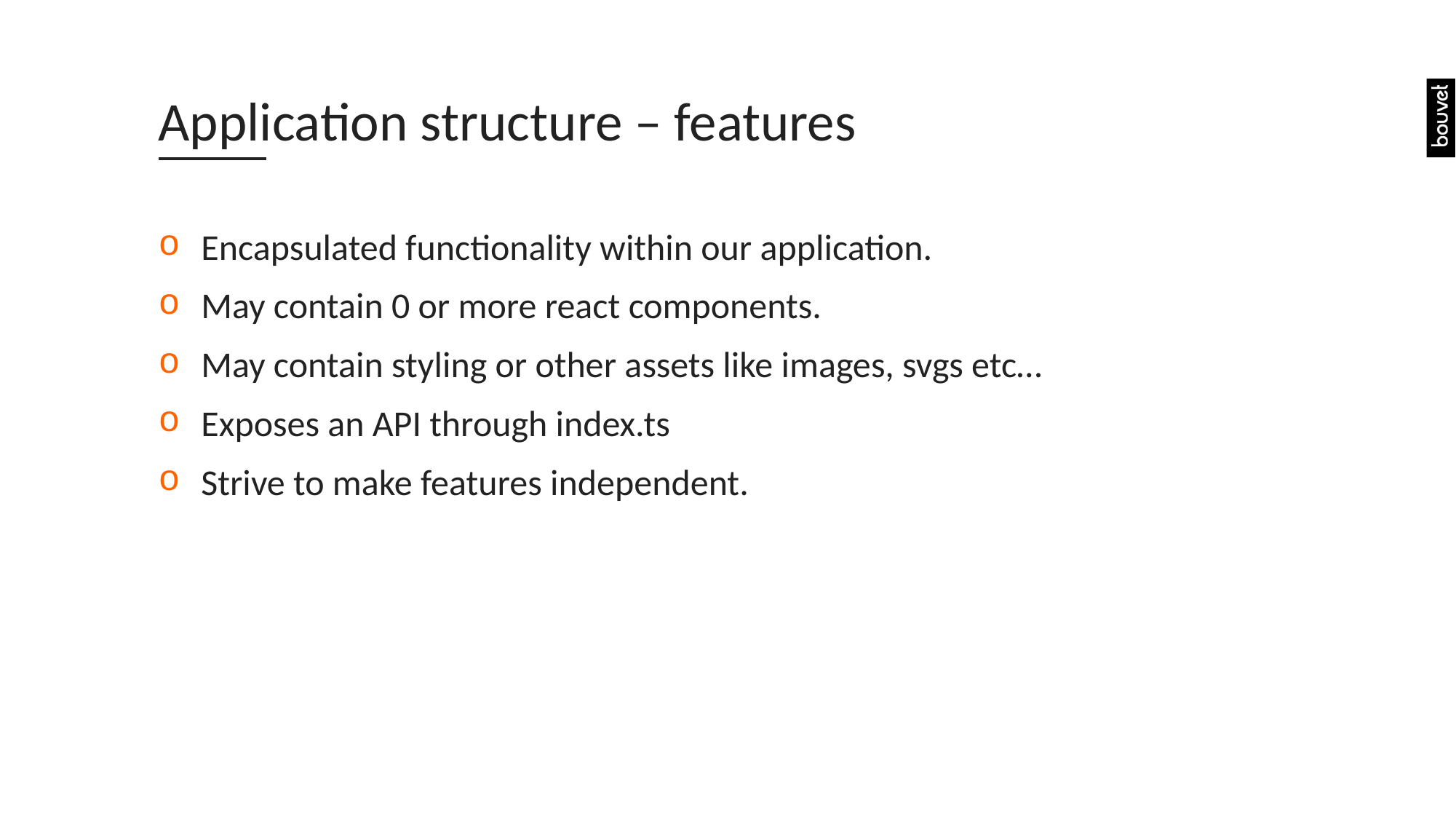

# Application structure – features
Encapsulated functionality within our application.
May contain 0 or more react components.
May contain styling or other assets like images, svgs etc…
Exposes an API through index.ts
Strive to make features independent.